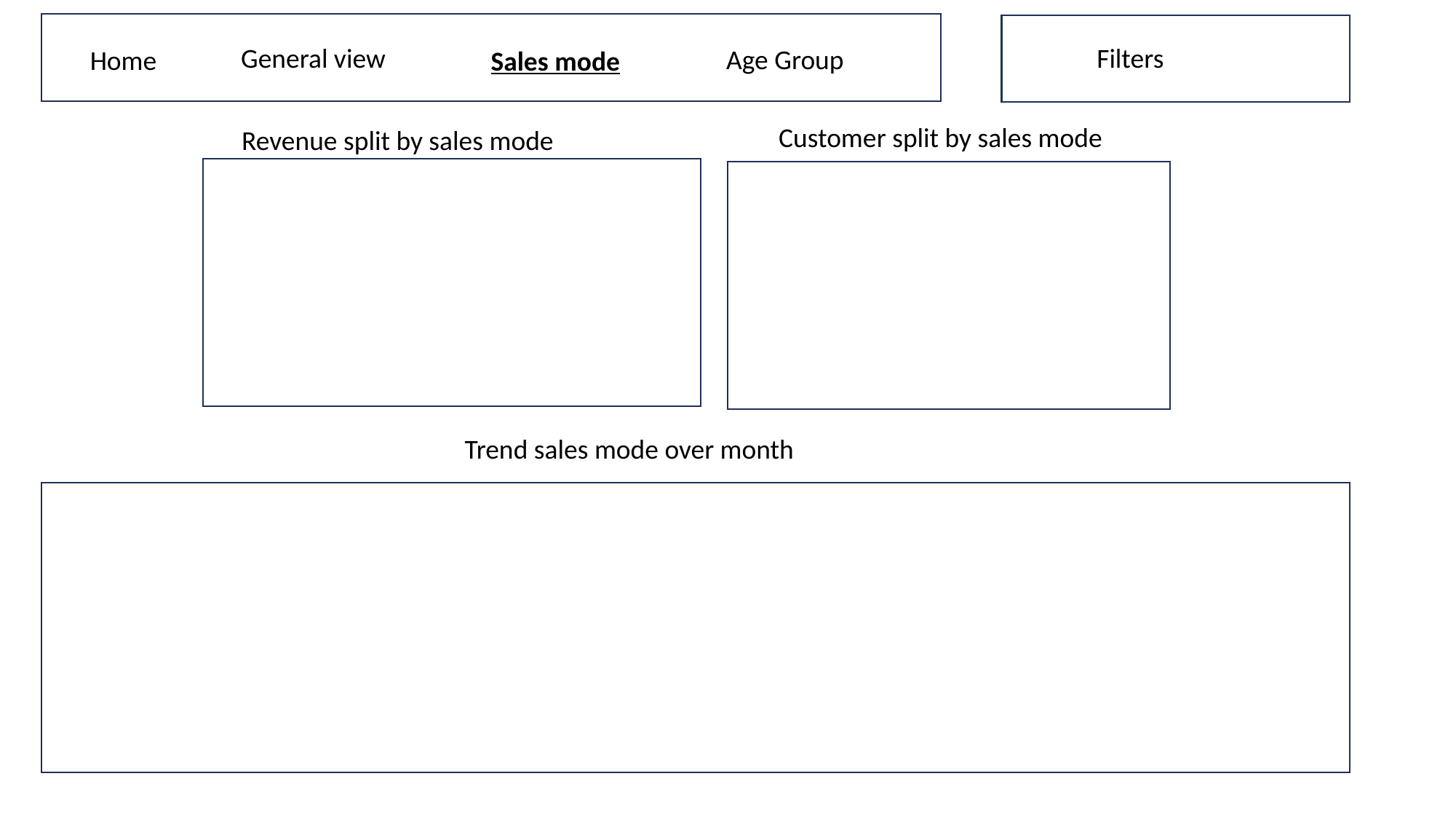

General view
Filters
Age Group
Home
Sales mode
Customer split by sales mode
Revenue split by sales mode

Trend sales mode over month